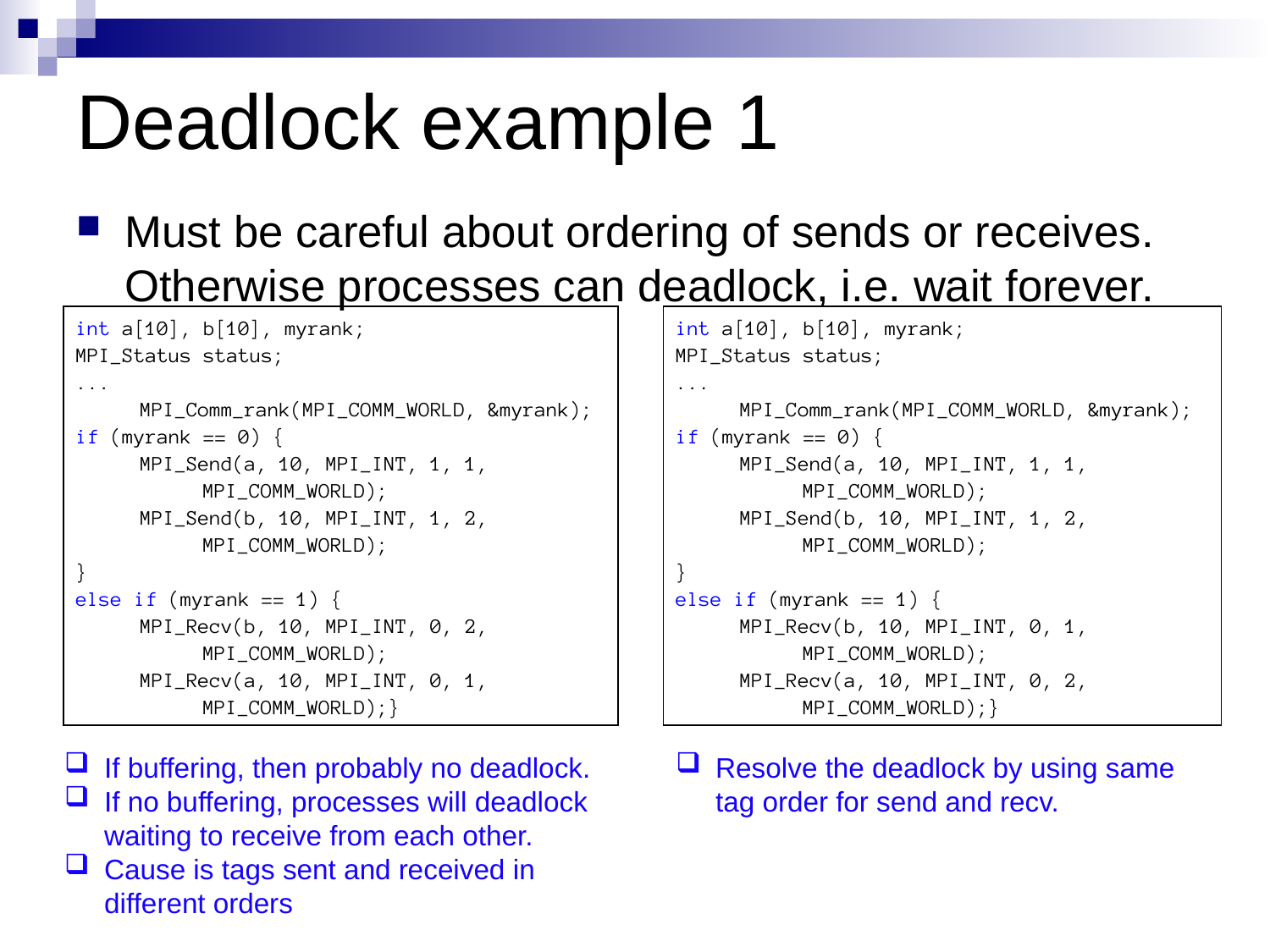

# Deadlock example 1
Must be careful about ordering of sends or receives.  Otherwise processes can deadlock, i.e. wait forever.
int a[10], b[10], myrank;
MPI_Status status;
...
	MPI_Comm_rank(MPI_COMM_WORLD, &myrank);
if (myrank == 0) {
	MPI_Send(a, 10, MPI_INT, 1, 1,
		MPI_COMM_WORLD);
	MPI_Send(b, 10, MPI_INT, 1, 2,
		MPI_COMM_WORLD);
}
else if (myrank == 1) {
	MPI_Recv(b, 10, MPI_INT, 0, 2,
		MPI_COMM_WORLD);
	MPI_Recv(a, 10, MPI_INT, 0, 1,
		MPI_COMM_WORLD);}
int a[10], b[10], myrank;
MPI_Status status;
...
	MPI_Comm_rank(MPI_COMM_WORLD, &myrank);
if (myrank == 0) {
	MPI_Send(a, 10, MPI_INT, 1, 1,
		MPI_COMM_WORLD);
	MPI_Send(b, 10, MPI_INT, 1, 2,
		MPI_COMM_WORLD);
}
else if (myrank == 1) {
	MPI_Recv(b, 10, MPI_INT, 0, 1,
		MPI_COMM_WORLD);
	MPI_Recv(a, 10, MPI_INT, 0, 2,
		MPI_COMM_WORLD);}
If buffering, then probably no deadlock.
If no buffering, processes will deadlock waiting to receive from each other.
Cause is tags sent and received in different orders
Resolve the deadlock by using same tag order for send and recv.